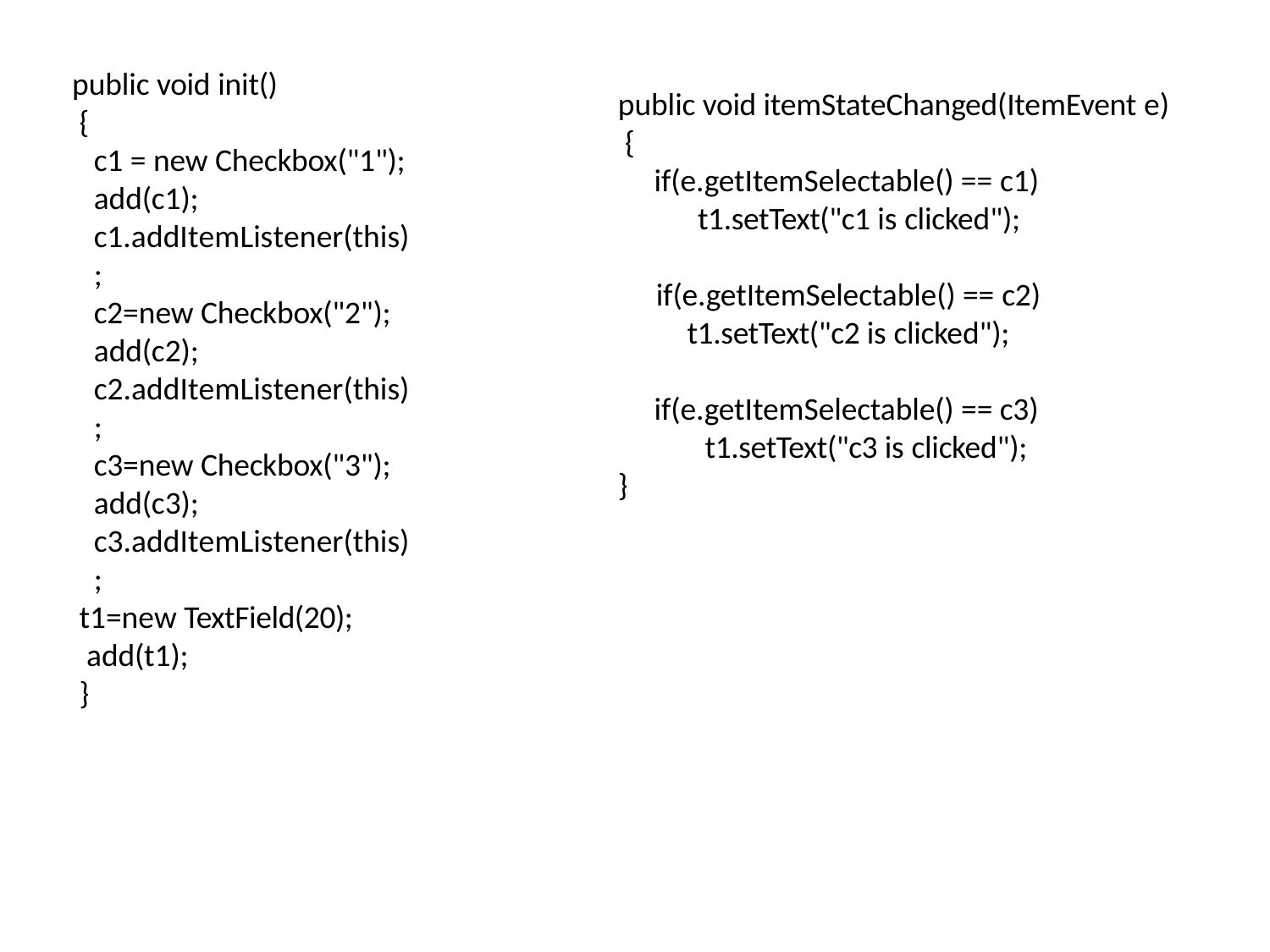

public void init()
{
c1 = new Checkbox("1");  add(c1);  c1.addItemListener(this);
public void itemStateChanged(ItemEvent e)
{
if(e.getItemSelectable() == c1)  t1.setText("c1 is clicked");
if(e.getItemSelectable() == c2)
t1.setText("c2 is clicked");
c2=new Checkbox("2");  add(c2);  c2.addItemListener(this);
if(e.getItemSelectable() == c3)  t1.setText("c3 is clicked");
c3=new Checkbox("3");  add(c3);  c3.addItemListener(this);
}
t1=new TextField(20);  add(t1);
}